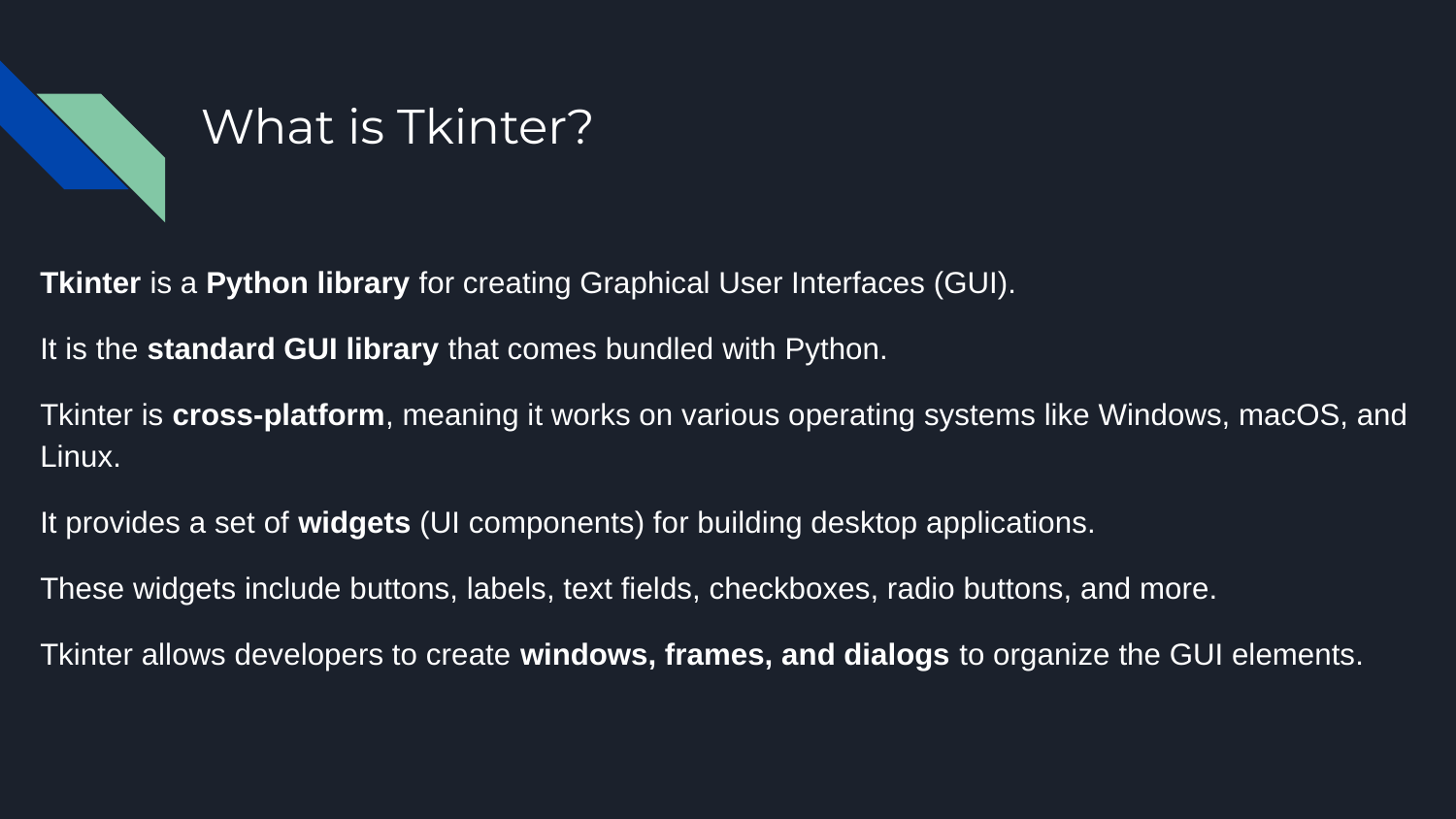

# What is Tkinter?
Tkinter is a Python library for creating Graphical User Interfaces (GUI).
It is the standard GUI library that comes bundled with Python.
Tkinter is cross-platform, meaning it works on various operating systems like Windows, macOS, and Linux.
It provides a set of widgets (UI components) for building desktop applications.
These widgets include buttons, labels, text fields, checkboxes, radio buttons, and more.
Tkinter allows developers to create windows, frames, and dialogs to organize the GUI elements.